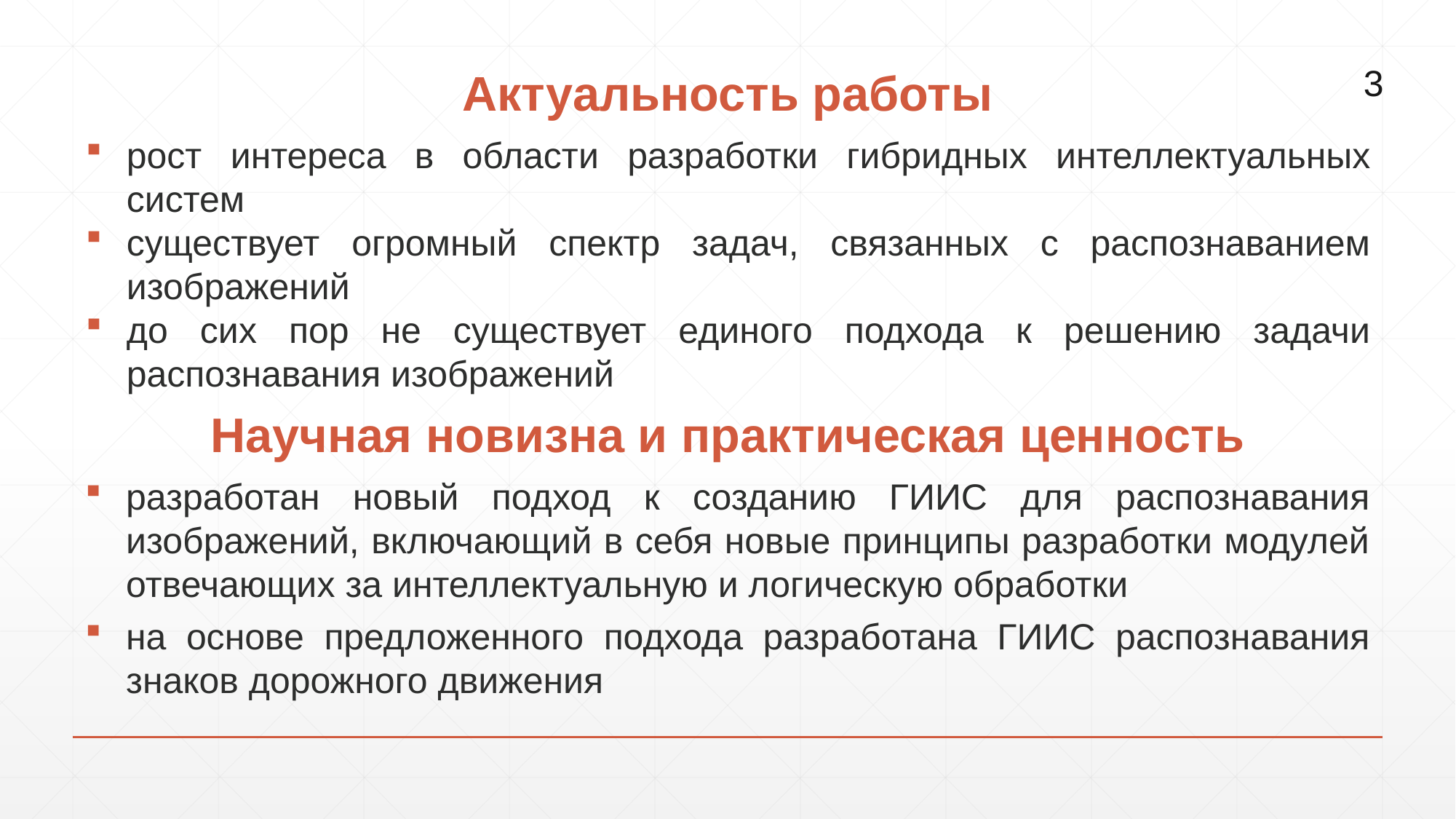

# Актуальность работы
3
рост интереса в области разработки гибридных интеллектуальных систем
существует огромный спектр задач, связанных с распознаванием изображений
до сих пор не существует единого подхода к решению задачи распознавания изображений
Научная новизна и практическая ценность
разработан новый подход к созданию ГИИС для распознавания изображений, включающий в себя новые принципы разработки модулей отвечающих за интеллектуальную и логическую обработки
на основе предложенного подхода разработана ГИИС распознавания знаков дорожного движения